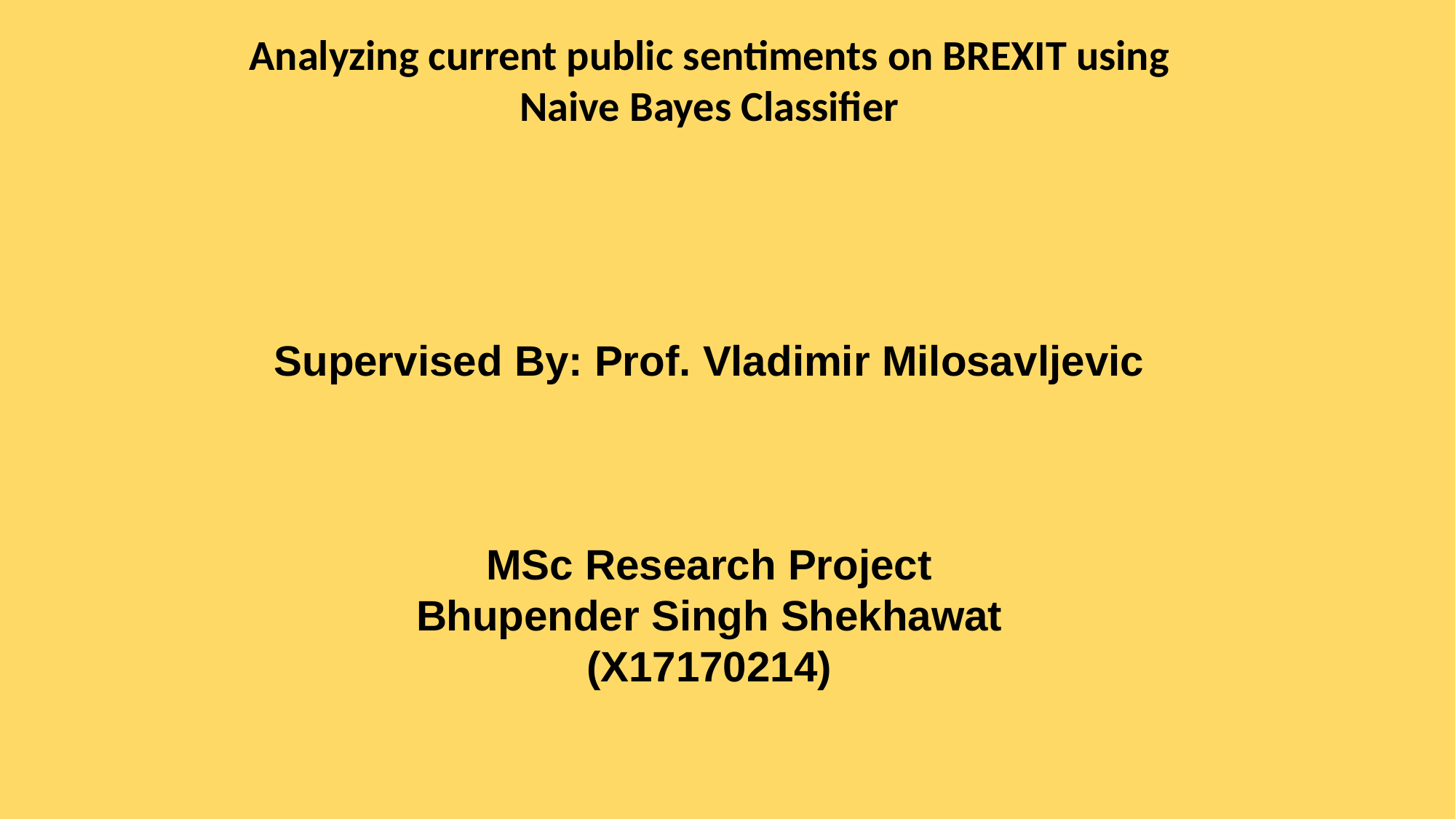

Analyzing current public sentiments on BREXIT using Naive Bayes Classifier

Supervised By: Prof. Vladimir Milosavljevic

MSc Research Project
Bhupender Singh Shekhawat
(X17170214)